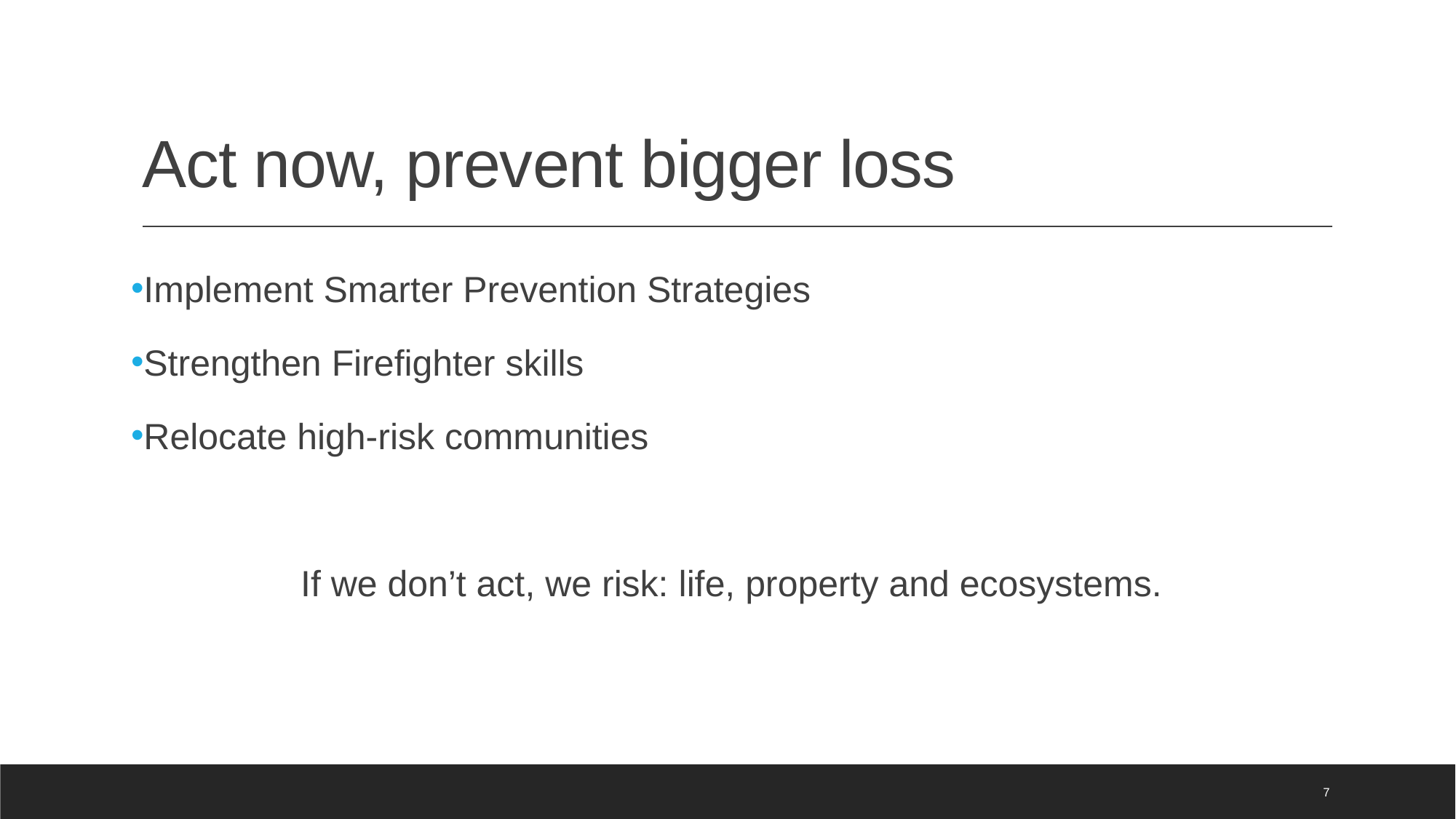

# Act now, prevent bigger loss
Implement Smarter Prevention Strategies
Strengthen Firefighter skills
Relocate high-risk communities

If we don’t act, we risk: life, property and ecosystems.
7